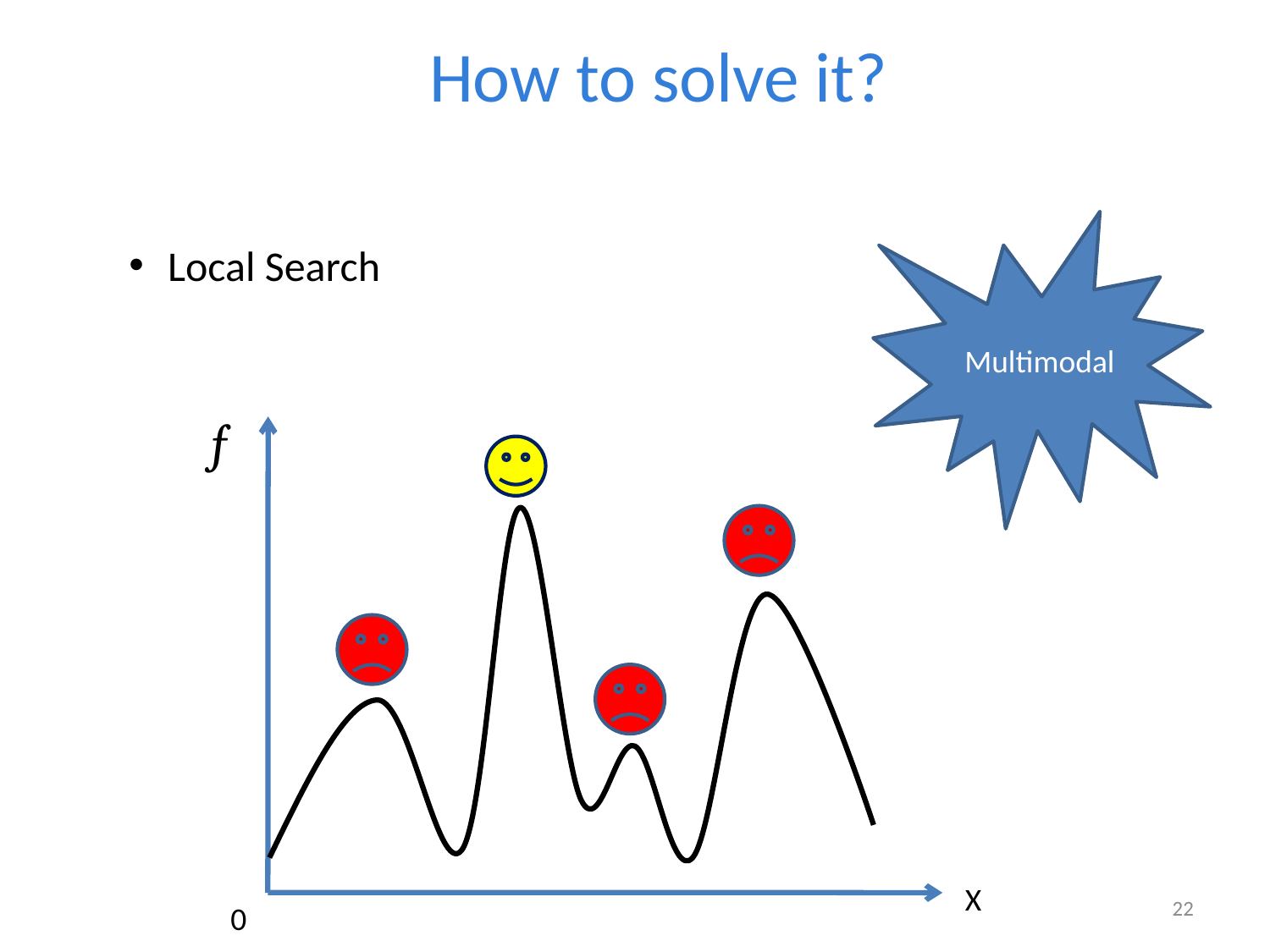

How to solve it?
Multimodal
Local Search
f

X
22
0